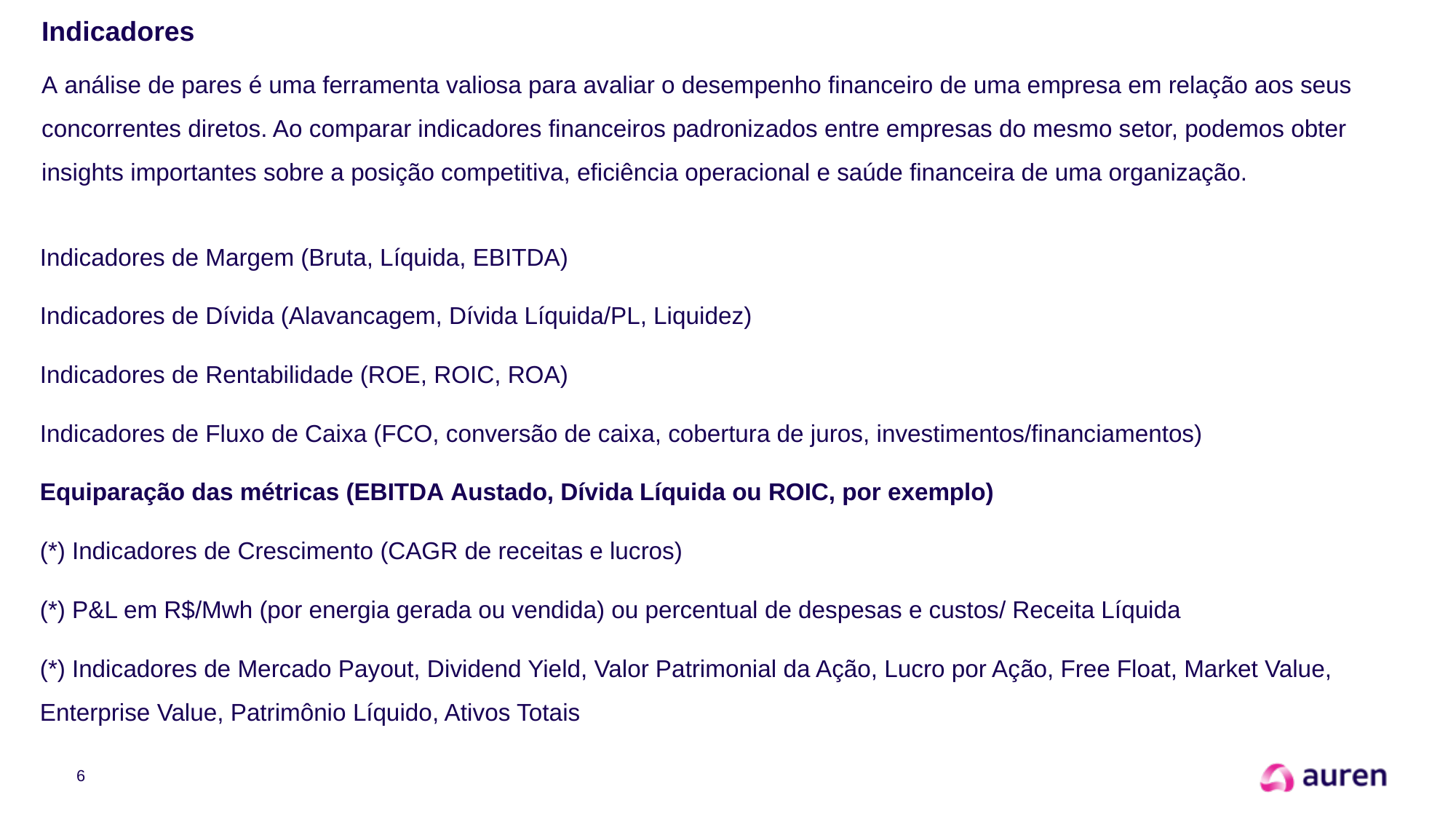

# Indicadores
A análise de pares é uma ferramenta valiosa para avaliar o desempenho financeiro de uma empresa em relação aos seus concorrentes diretos. Ao comparar indicadores financeiros padronizados entre empresas do mesmo setor, podemos obter insights importantes sobre a posição competitiva, eficiência operacional e saúde financeira de uma organização.
Indicadores de Margem (Bruta, Líquida, EBITDA)
Indicadores de Dívida (Alavancagem, Dívida Líquida/PL, Liquidez)
Indicadores de Rentabilidade (ROE, ROIC, ROA)
Indicadores de Fluxo de Caixa (FCO, conversão de caixa, cobertura de juros, investimentos/financiamentos)
Equiparação das métricas (EBITDA Austado, Dívida Líquida ou ROIC, por exemplo)
(*) Indicadores de Crescimento (CAGR de receitas e lucros)
(*) P&L em R$/Mwh (por energia gerada ou vendida) ou percentual de despesas e custos/ Receita Líquida
(*) Indicadores de Mercado Payout, Dividend Yield, Valor Patrimonial da Ação, Lucro por Ação, Free Float, Market Value, Enterprise Value, Patrimônio Líquido, Ativos Totais